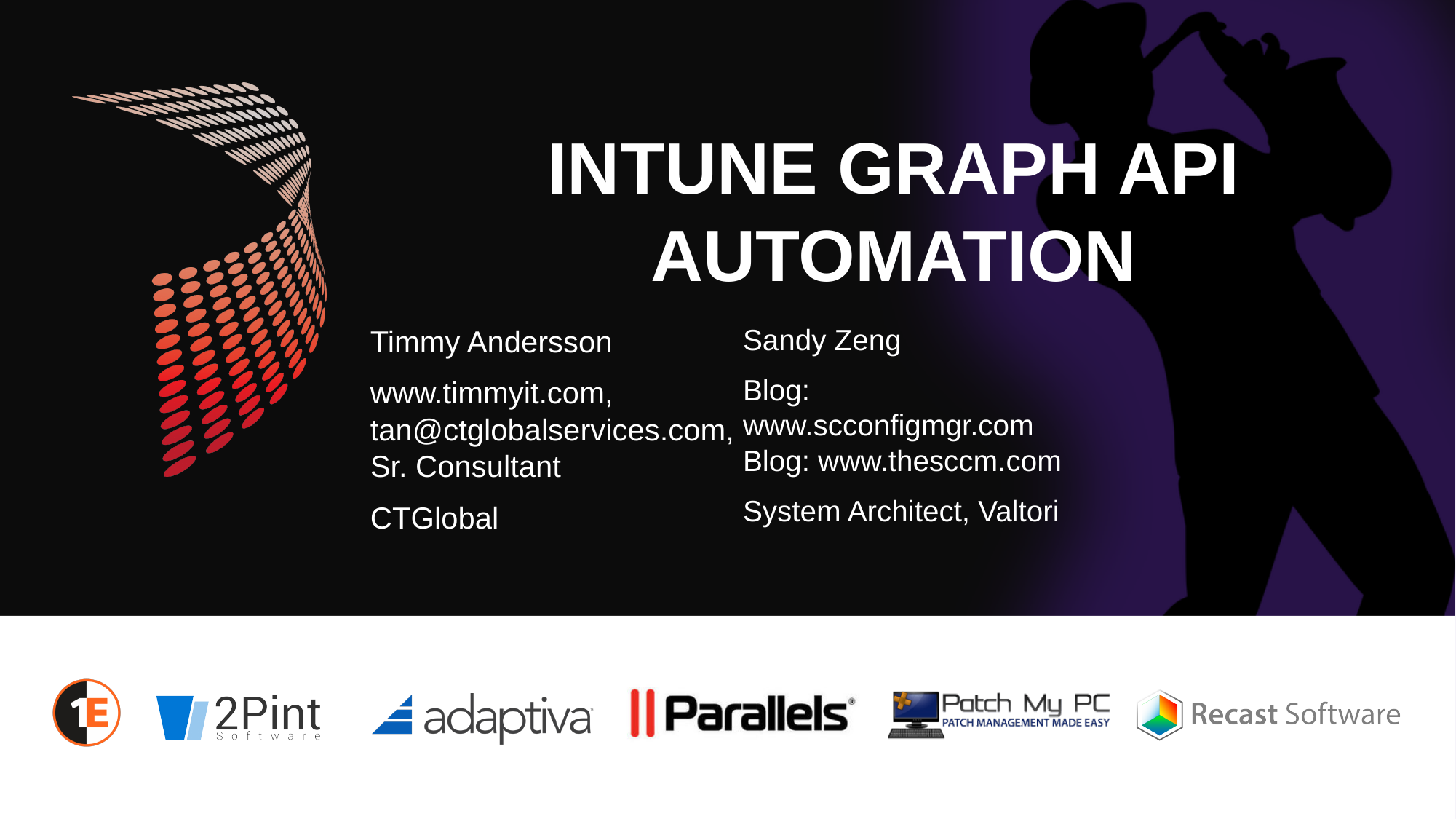

# Intune Graph API Automation
Sandy Zeng
Blog: www.scconfigmgr.com
Blog: www.thesccm.com
System Architect, Valtori
Timmy Andersson
www.timmyit.com, tan@ctglobalservices.com, Sr. Consultant
CTGlobal